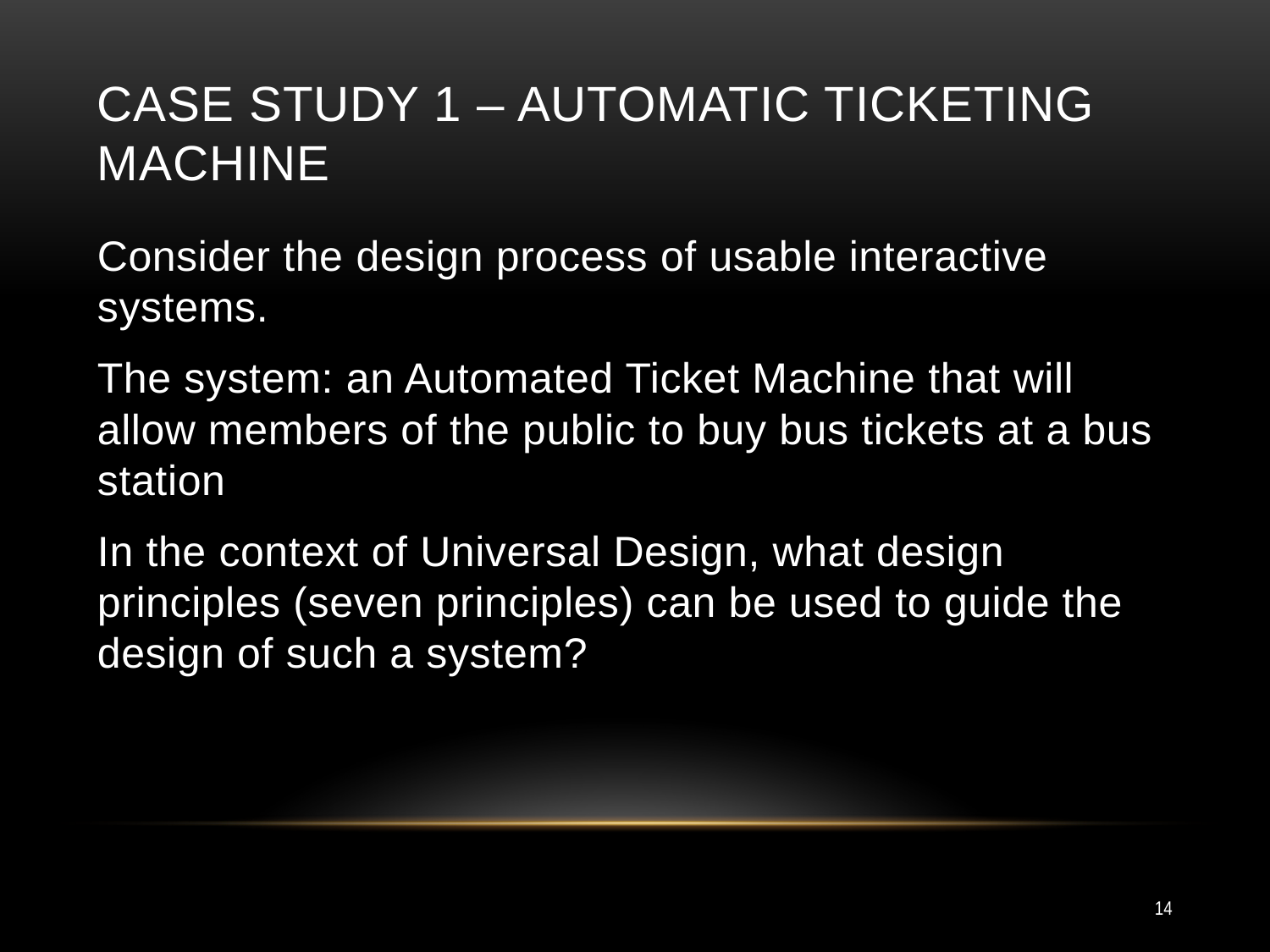

# Case study 1 – Automatic Ticketing Machine
Consider the design process of usable interactive systems.
The system: an Automated Ticket Machine that will allow members of the public to buy bus tickets at a bus station
In the context of Universal Design, what design principles (seven principles) can be used to guide the design of such a system?

14